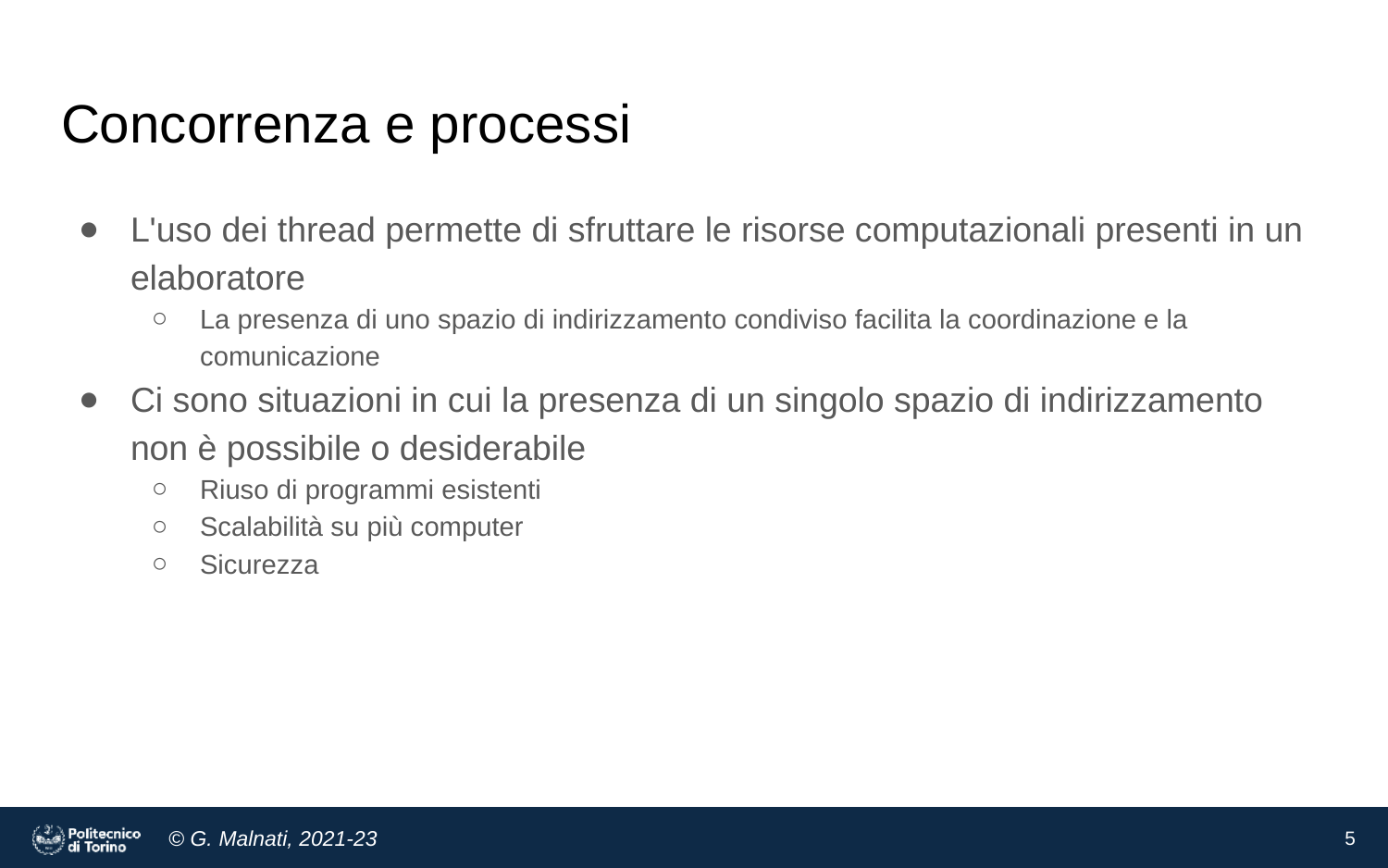

# Concorrenza e processi
L'uso dei thread permette di sfruttare le risorse computazionali presenti in un elaboratore
La presenza di uno spazio di indirizzamento condiviso facilita la coordinazione e la comunicazione
Ci sono situazioni in cui la presenza di un singolo spazio di indirizzamento non è possibile o desiderabile
Riuso di programmi esistenti
Scalabilità su più computer
Sicurezza
5